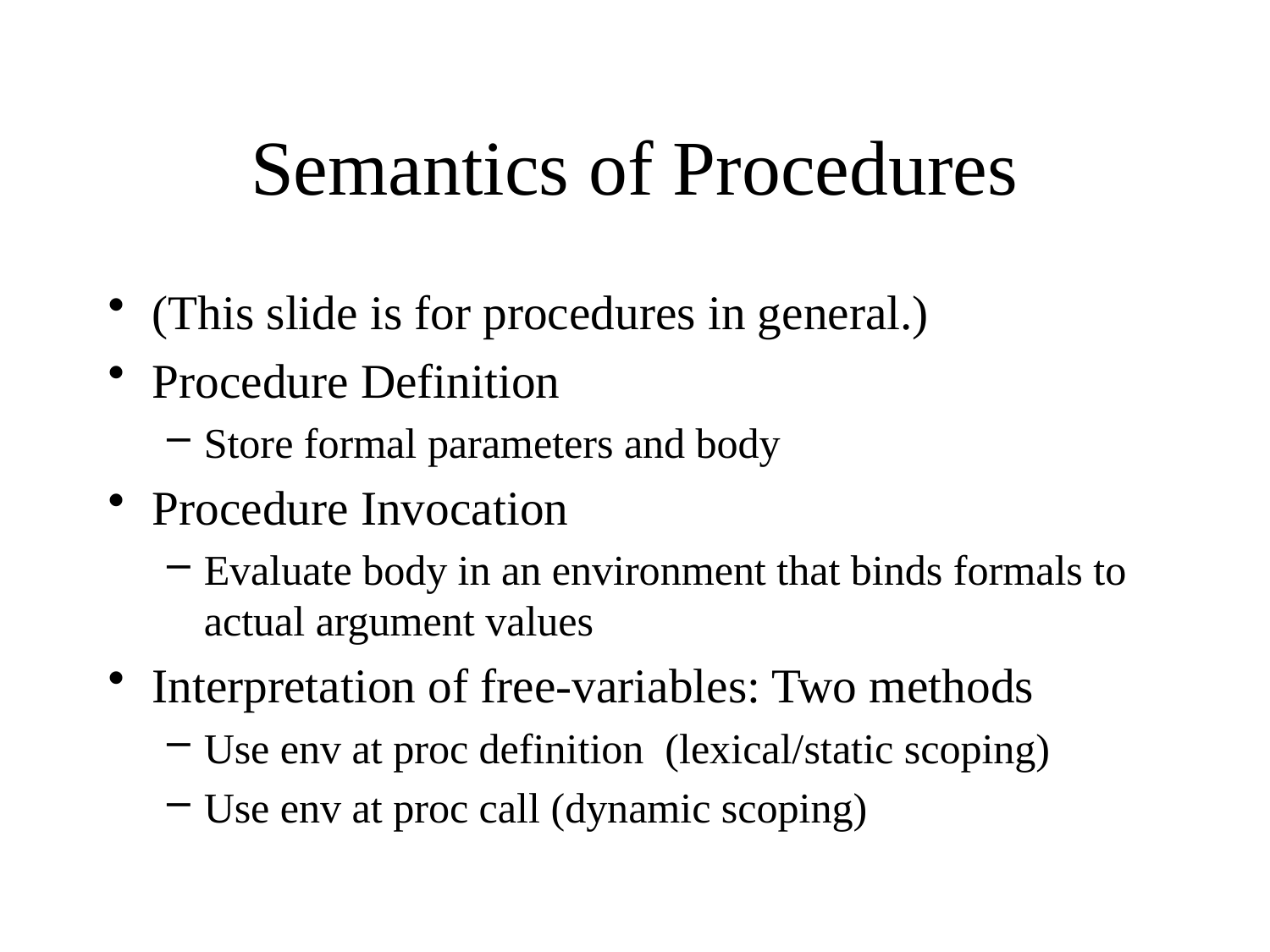

# Semantics of Procedures
(This slide is for procedures in general.)
Procedure Definition
Store formal parameters and body
Procedure Invocation
Evaluate body in an environment that binds formals to actual argument values
Interpretation of free-variables: Two methods
Use env at proc definition  (lexical/static scoping)
Use env at proc call (dynamic scoping)